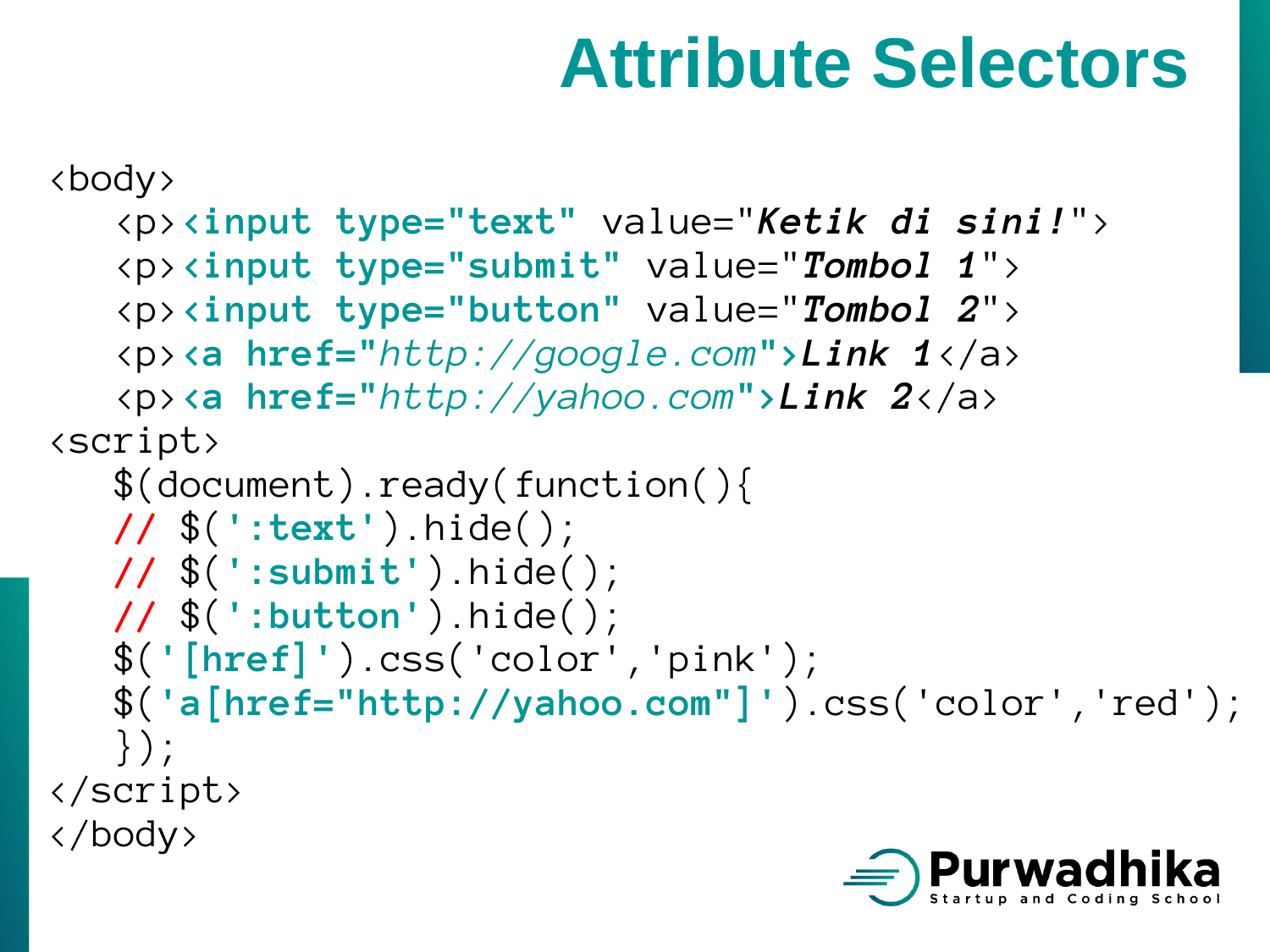

Attribute Selectors
<body>
   <p><input type="text" value="Ketik di sini!">
   <p><input type="submit" value="Tombol 1">
   <p><input type="button" value="Tombol 2">
   <p><a href="http://google.com">Link 1</a>
   <p><a href="http://yahoo.com">Link 2</a>
<script>
   $(document).ready(function(){
   // $(':text').hide();
   // $(':submit').hide();
   // $(':button').hide();
   $('[href]').css('color','pink');
   $('a[href="http://yahoo.com"]').css('color','red');
   });
</script>
</body>